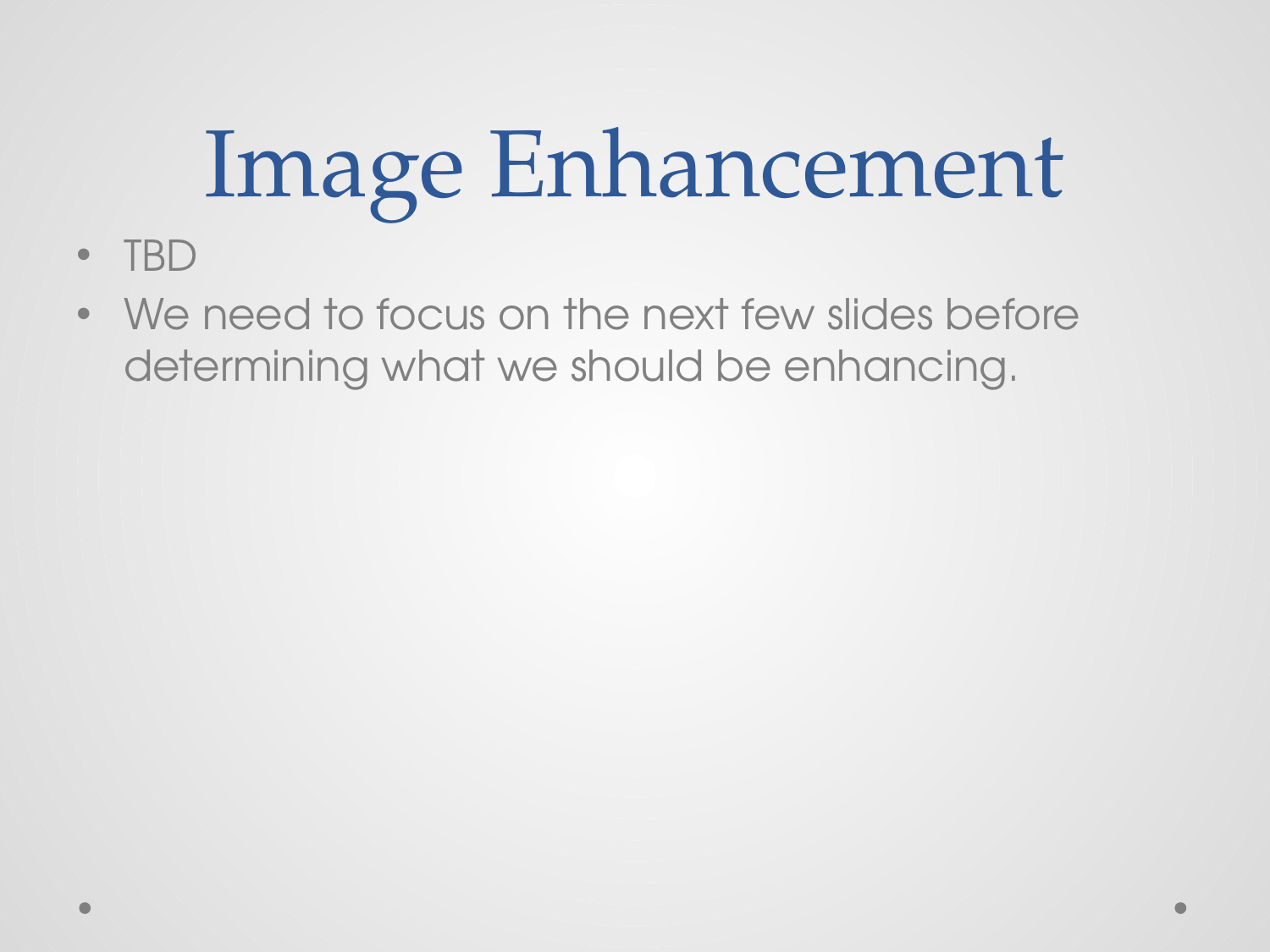

# Image Enhancement
TBD
We need to focus on the next few slides before determining what we should be enhancing.